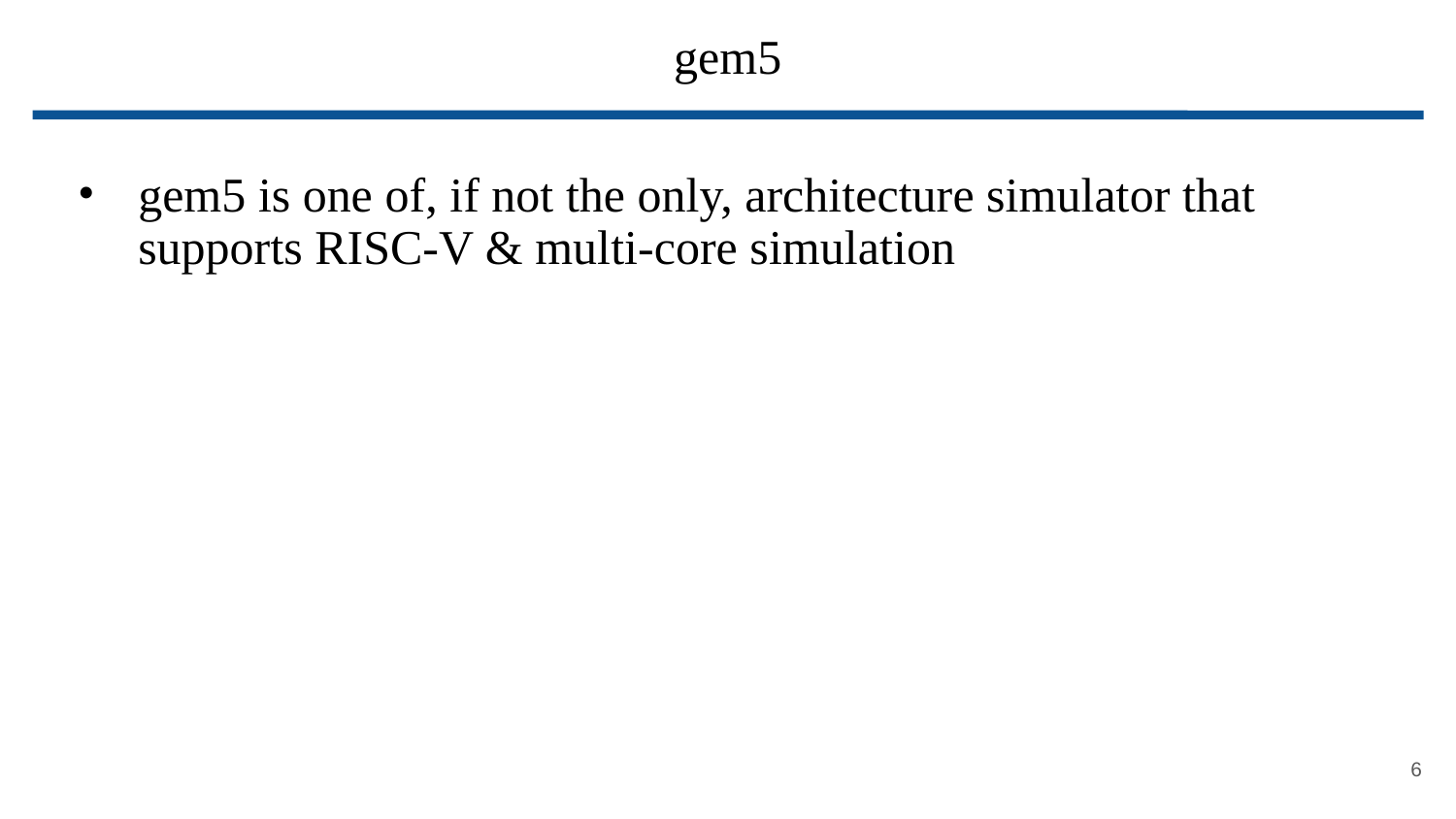

# gem5

gem5 is one of, if not the only, architecture simulator that supports RISC-V & multi-core simulation
6